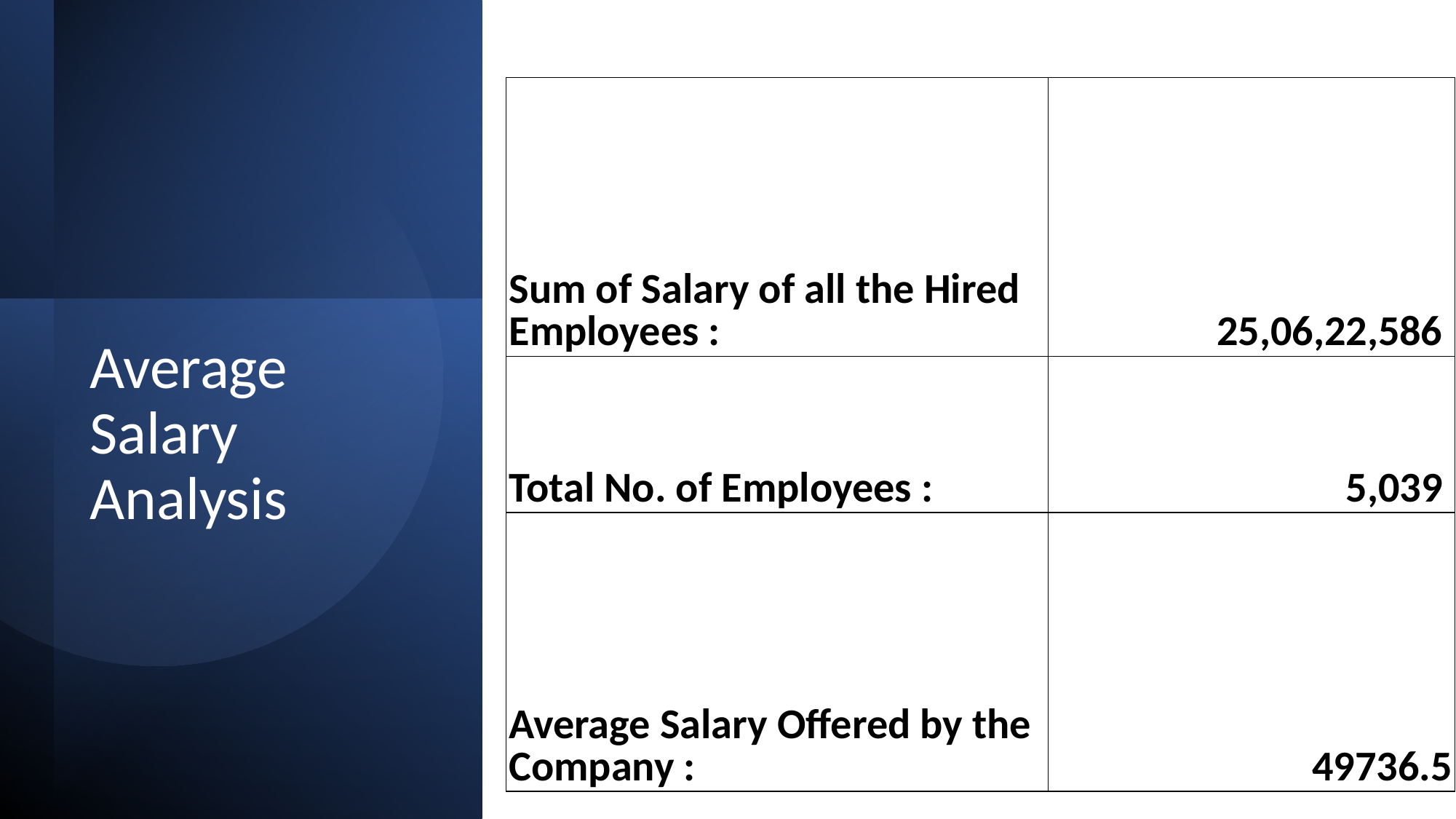

| Sum of Salary of all the Hired Employees : | 25,06,22,586 |
| --- | --- |
| Total No. of Employees : | 5,039 |
| Average Salary Offered by the Company : | 49736.5 |

# Average Salary Analysis